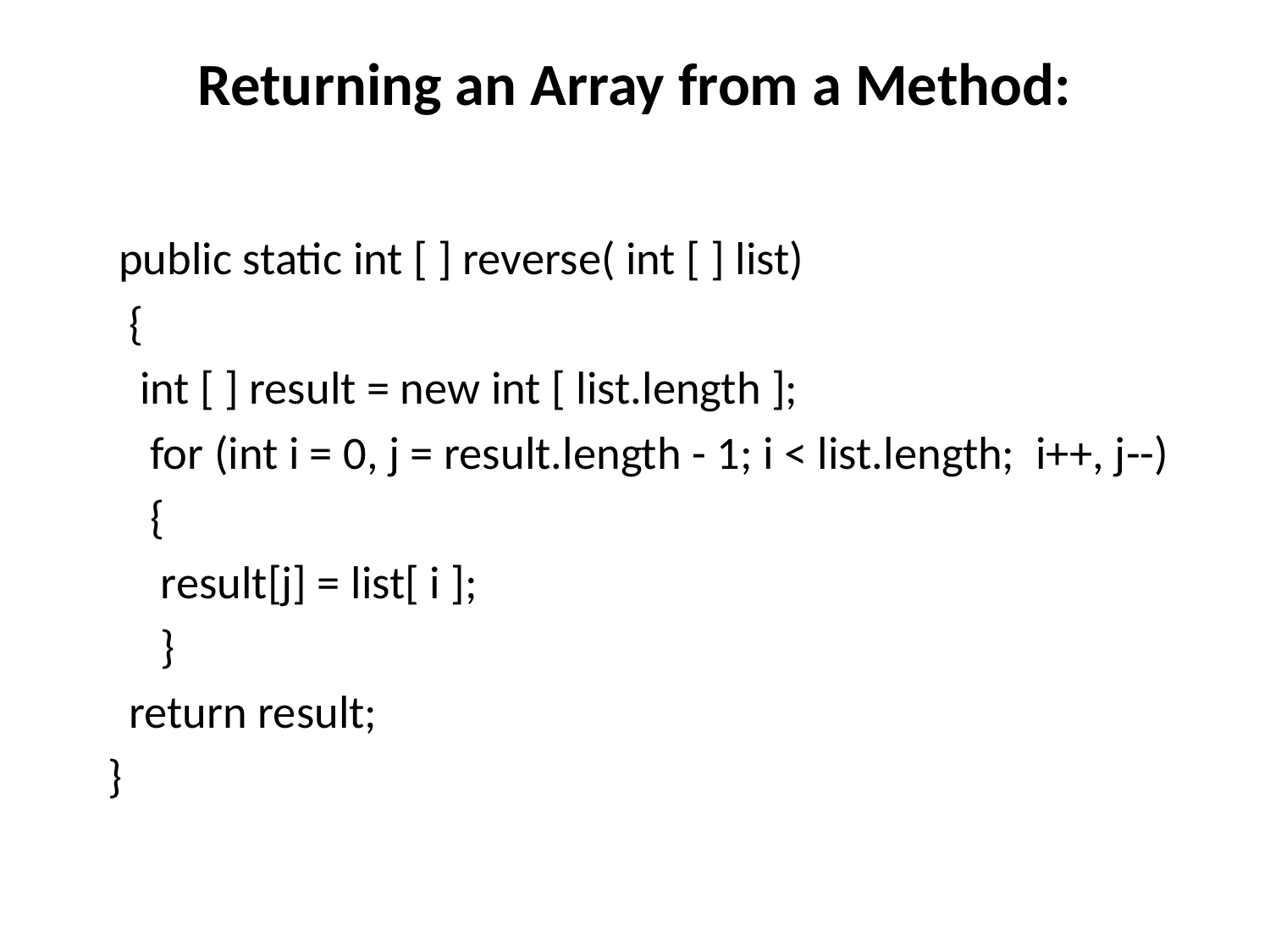

# Returning an Array from a Method:
    public static int [ ] reverse( int [ ] list)
     {
      int [ ] result = new int [ list.length ];
       for (int i = 0, j = result.length - 1; i < list.length;  i++, j--)
       {
        result[j] = list[ i ];
        }
     return result;
   }